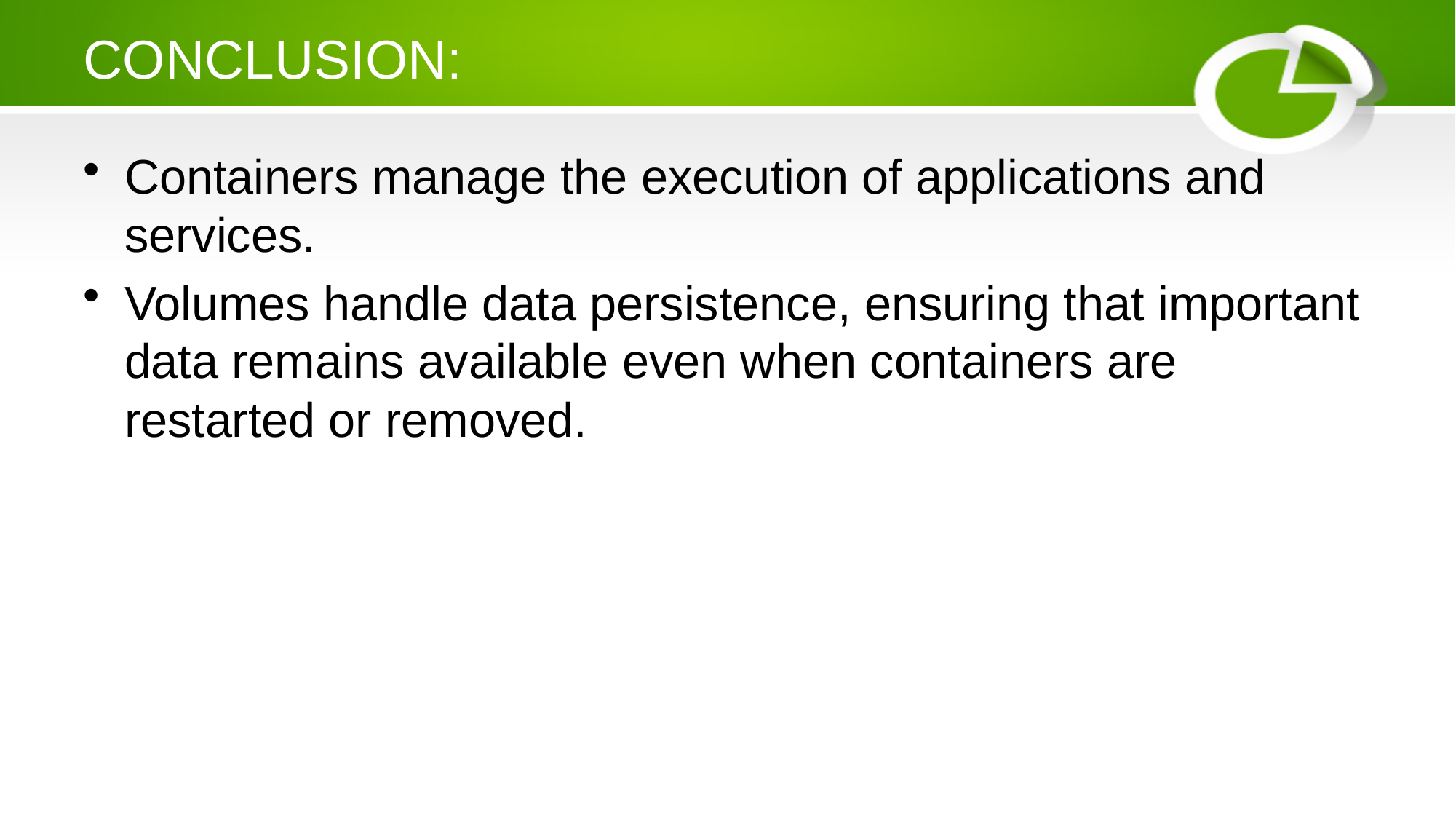

# CONCLUSION:
Containers manage the execution of applications and services.
Volumes handle data persistence, ensuring that important data remains available even when containers are restarted or removed.